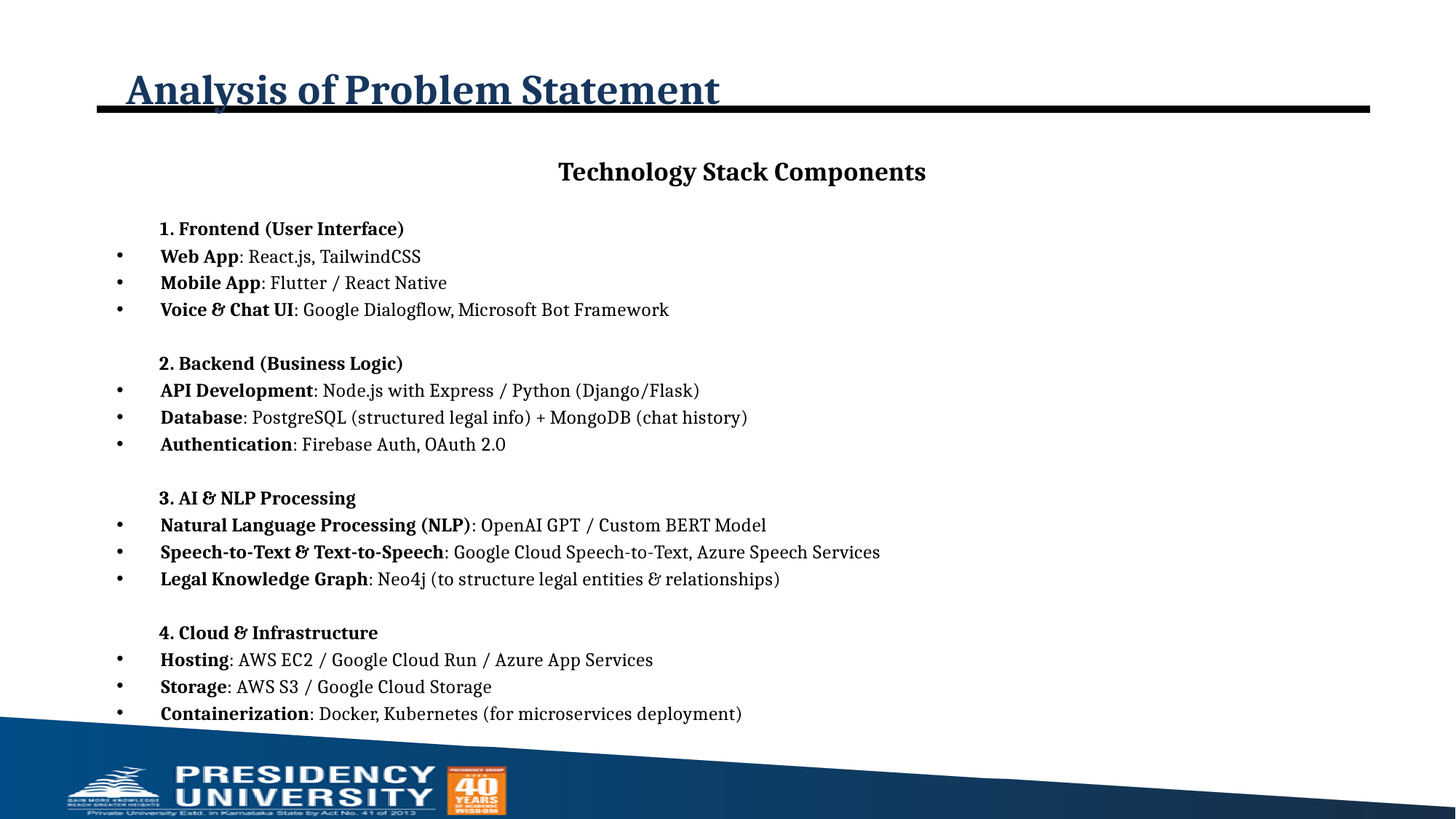

# Analysis of Problem Statement
  Technology Stack Components

          1. Frontend (User Interface)
Web App: React.js, TailwindCSS
Mobile App: Flutter / React Native
Voice & Chat UI: Google Dialogflow, Microsoft Bot Framework

          2. Backend (Business Logic)
API Development: Node.js with Express / Python (Django/Flask)
Database: PostgreSQL (structured legal info) + MongoDB (chat history)
Authentication: Firebase Auth, OAuth 2.0

          3. AI & NLP Processing
Natural Language Processing (NLP): OpenAI GPT / Custom BERT Model
Speech-to-Text & Text-to-Speech: Google Cloud Speech-to-Text, Azure Speech Services
Legal Knowledge Graph: Neo4j (to structure legal entities & relationships)

          4. Cloud & Infrastructure
Hosting: AWS EC2 / Google Cloud Run / Azure App Services
Storage: AWS S3 / Google Cloud Storage
Containerization: Docker, Kubernetes (for microservices deployment)